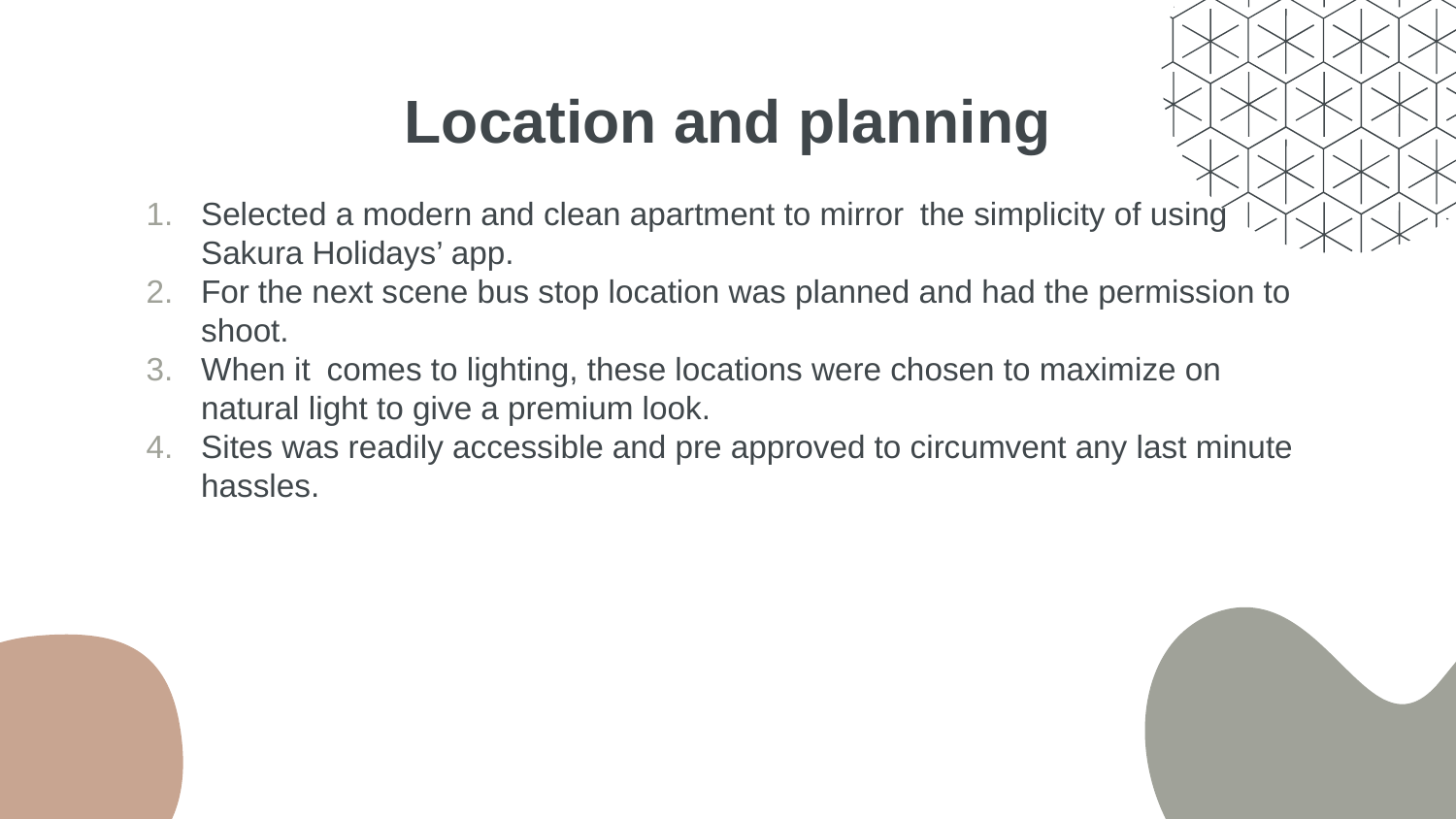

# Location and planning
Selected a modern and clean apartment to mirror the simplicity of using Sakura Holidays’ app.
For the next scene bus stop location was planned and had the permission to shoot.
When it comes to lighting, these locations were chosen to maximize on natural light to give a premium look.
Sites was readily accessible and pre approved to circumvent any last minute hassles.